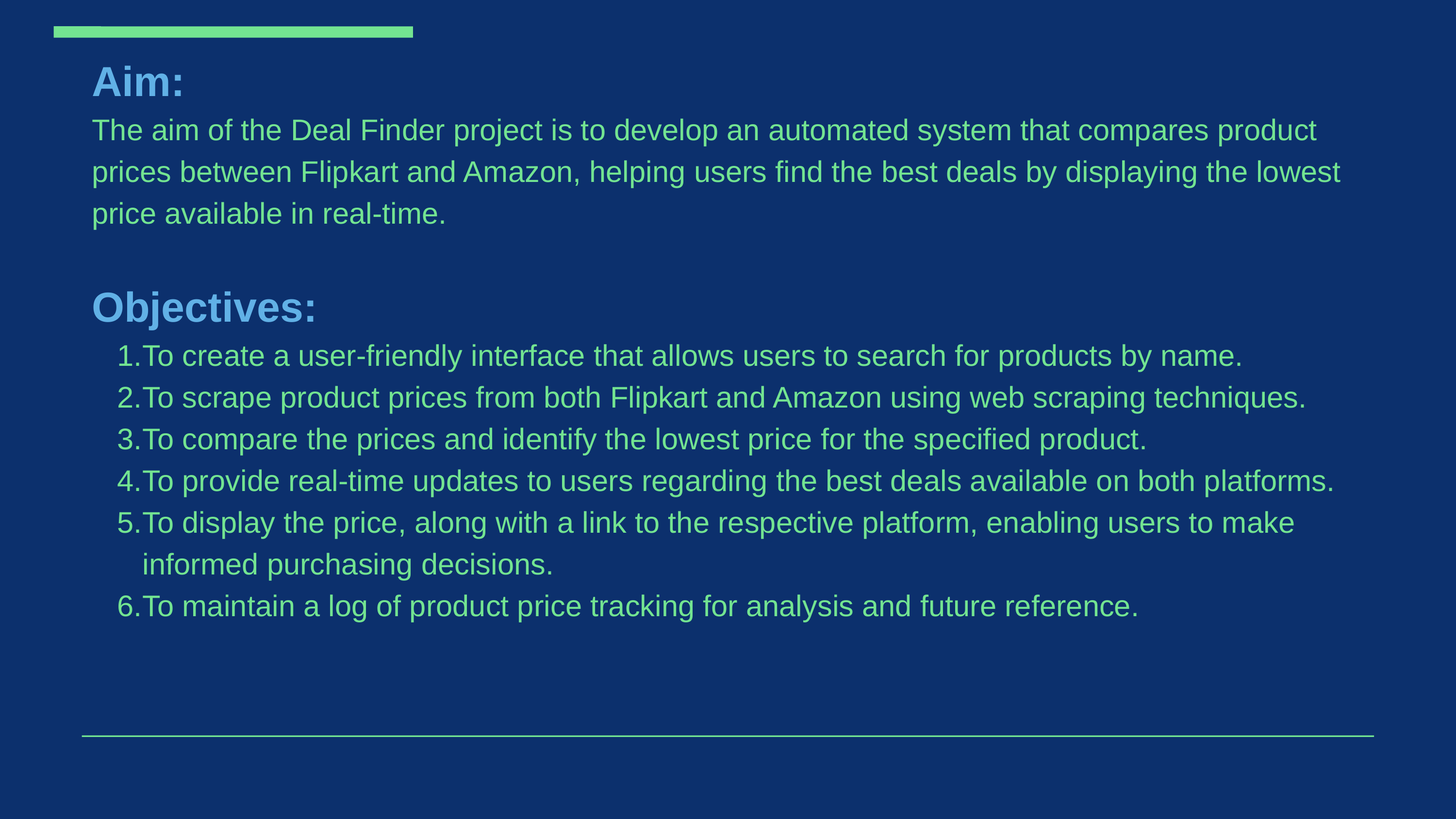

Aim:
The aim of the Deal Finder project is to develop an automated system that compares product prices between Flipkart and Amazon, helping users find the best deals by displaying the lowest price available in real-time.

Objectives:
To create a user-friendly interface that allows users to search for products by name.
To scrape product prices from both Flipkart and Amazon using web scraping techniques.
To compare the prices and identify the lowest price for the specified product.
To provide real-time updates to users regarding the best deals available on both platforms.
To display the price, along with a link to the respective platform, enabling users to make informed purchasing decisions.
To maintain a log of product price tracking for analysis and future reference.